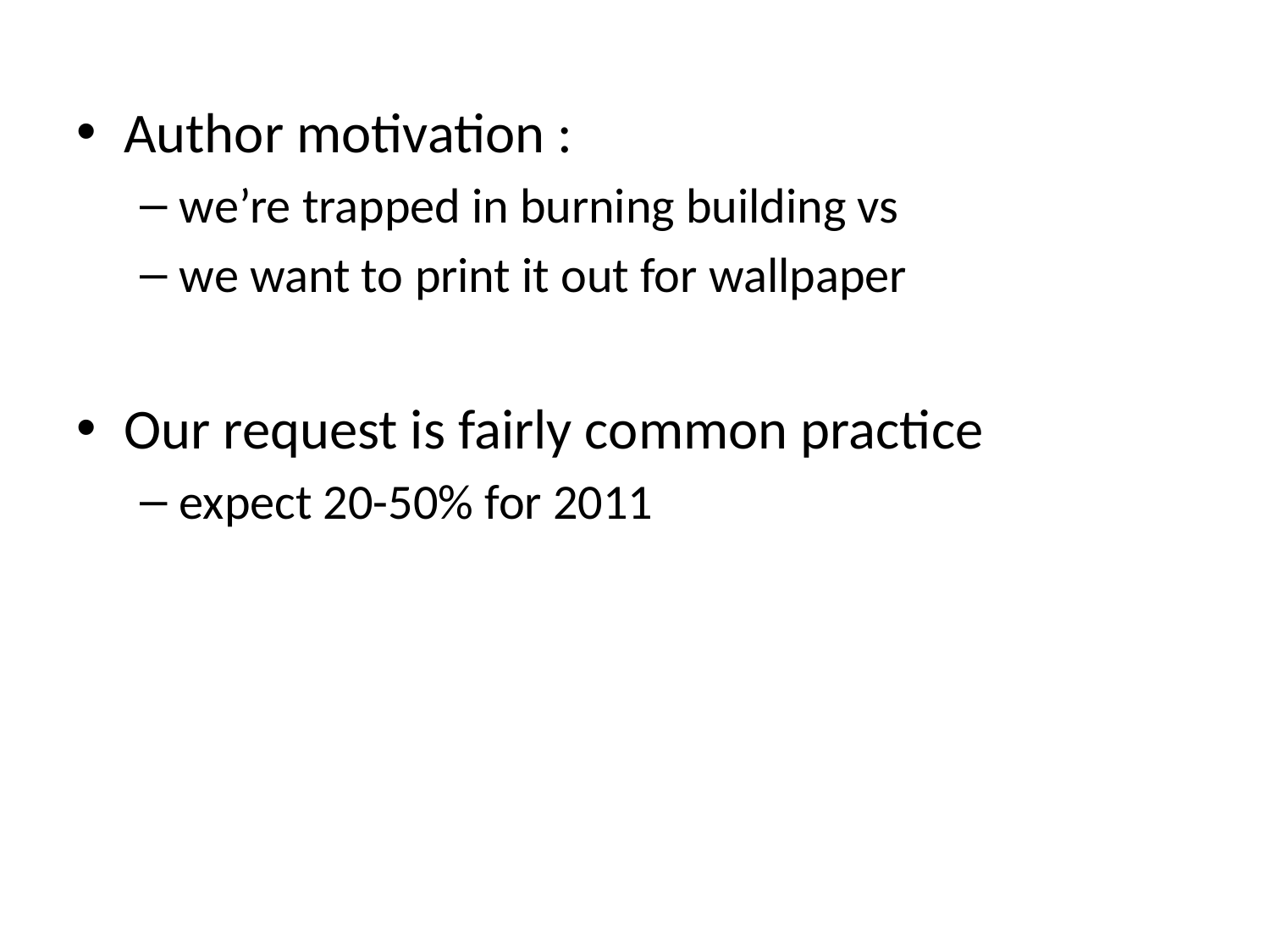

Author motivation :
we’re trapped in burning building vs
we want to print it out for wallpaper

Our request is fairly common practice
expect 20-50% for 2011